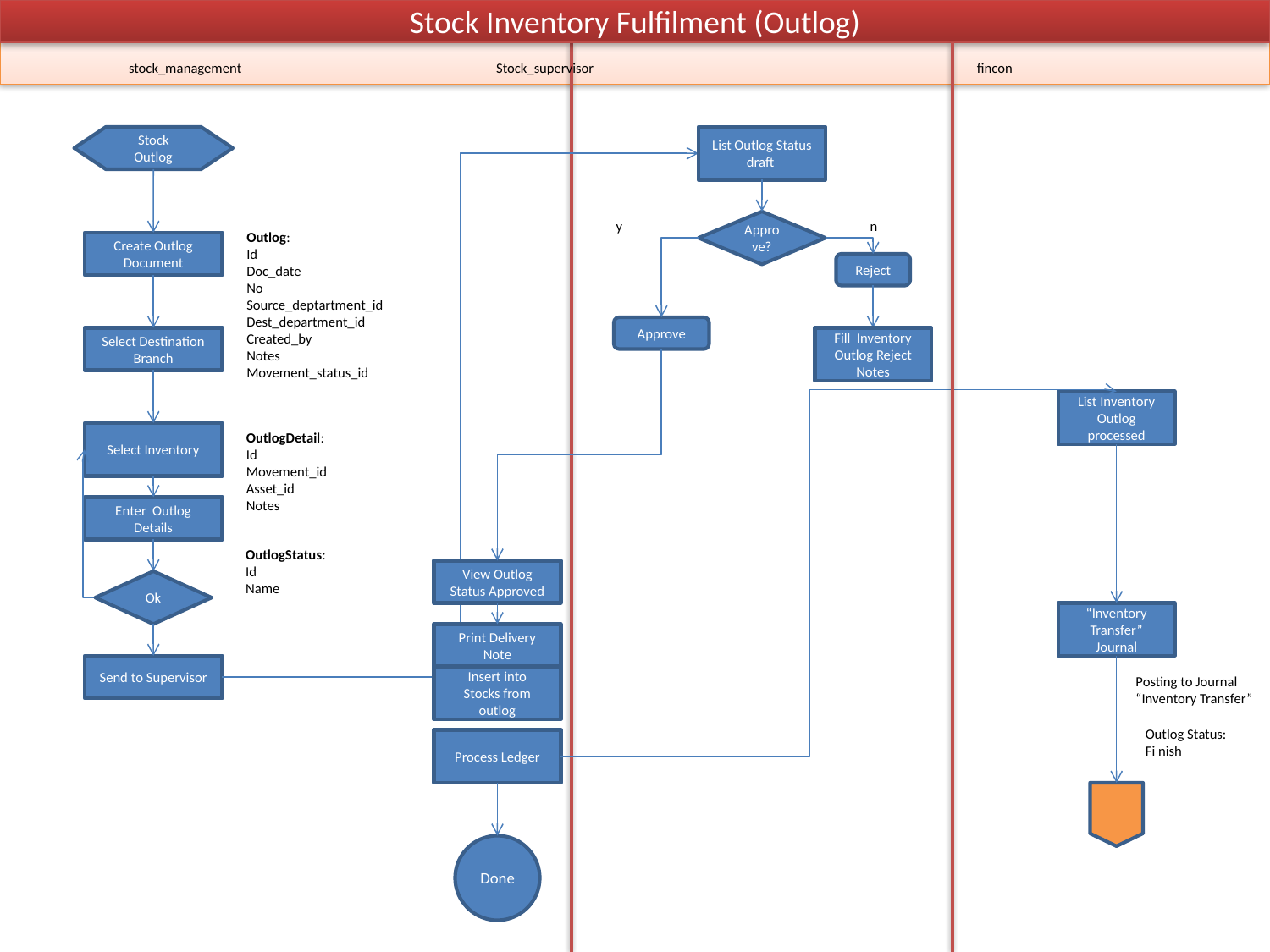

Stock Inventory Fulfilment (Outlog)

stock_management
Stock_supervisor
fincon
Stock Outlog
List Outlog Status draft
y
Approve?
n
Outlog:
Id
Doc_date
No
Source_deptartment_id
Dest_department_id
Created_by
Notes
Movement_status_id
Create Outlog Document
Reject
Approve
Select Destination Branch
Fill  Inventory Outlog Reject Notes
List Inventory Outlog processed
Select Inventory
OutlogDetail:
Id
Movement_id
Asset_id
Notes
Enter  Outlog Details
OutlogStatus:
Id
Name
View Outlog Status Approved
Ok
“Inventory Transfer” Journal
Print Delivery Note
Send to Supervisor
Insert into
Stocks from outlog
Posting to Journal
“Inventory Transfer”
Outlog Status:
Fi nish
Process Ledger

Done